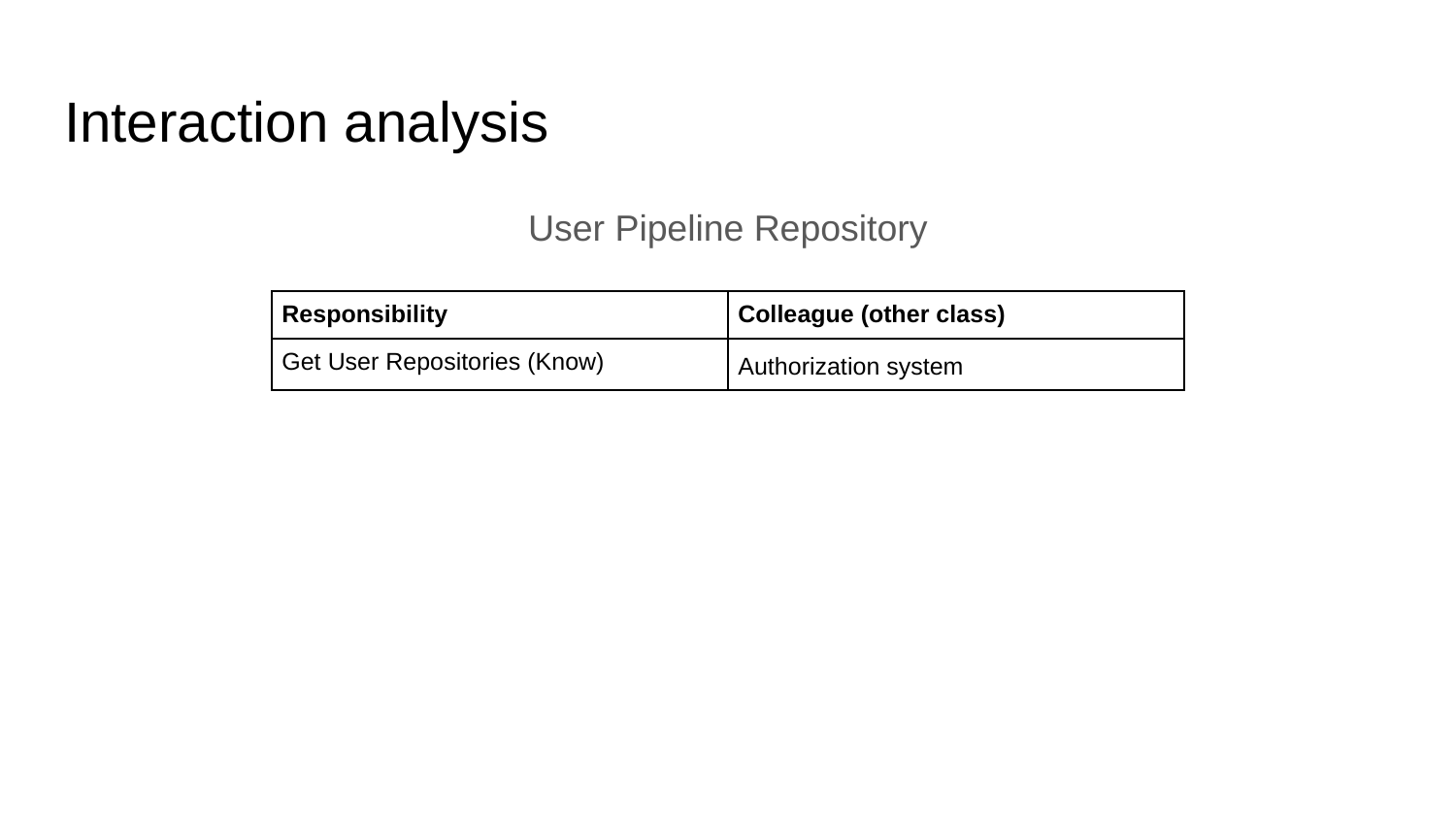

# Interaction analysis
User Pipeline Repository
| Responsibility | Colleague (other class) |
| --- | --- |
| Get User Repositories (Know) | Authorization system |